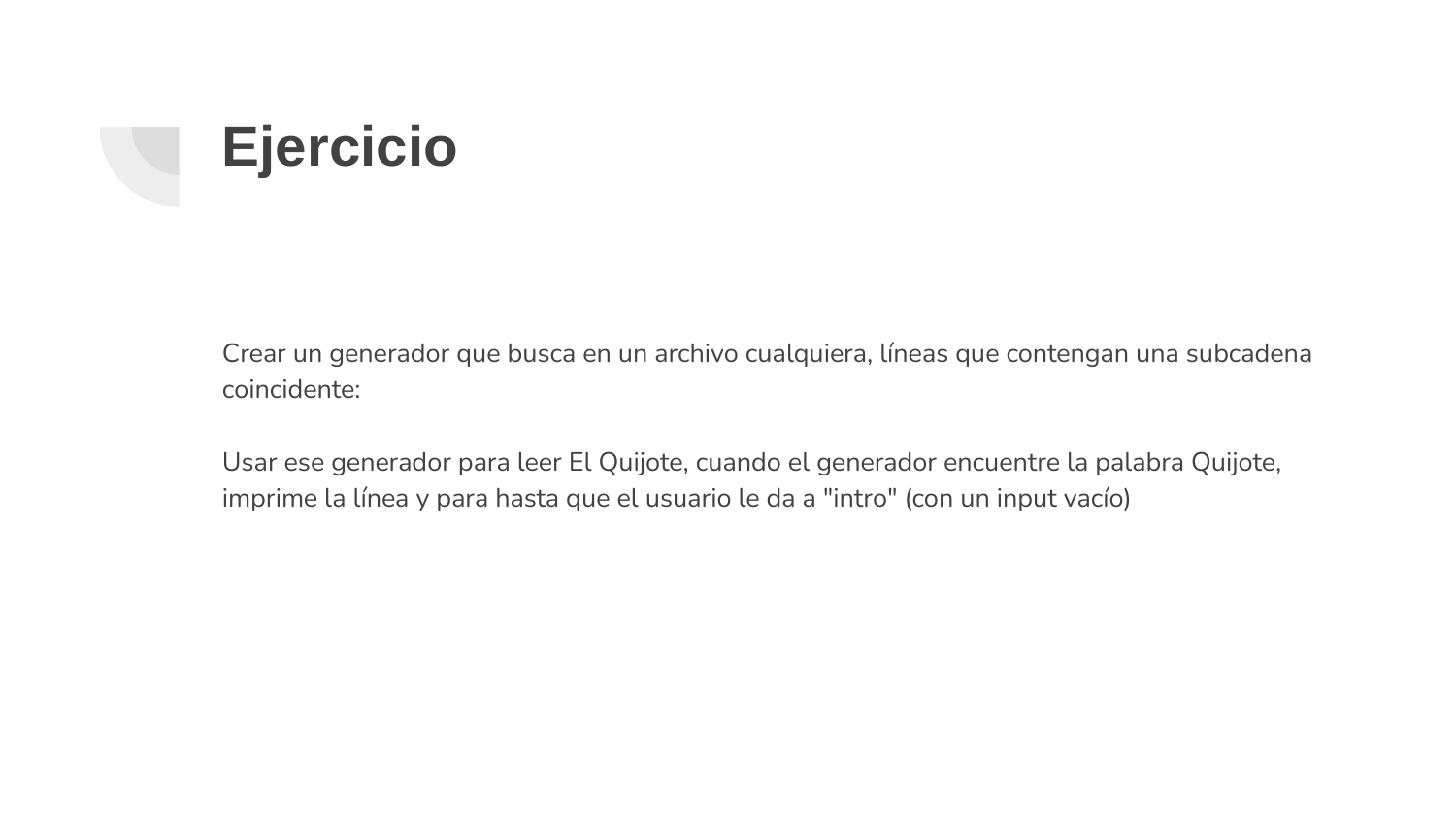

# Ejercicio
Crear un generador que busca en un archivo cualquiera, líneas que contengan una subcadena coincidente:

Usar ese generador para leer El Quijote, cuando el generador encuentre la palabra Quijote, imprime la línea y para hasta que el usuario le da a "intro" (con un input vacío)